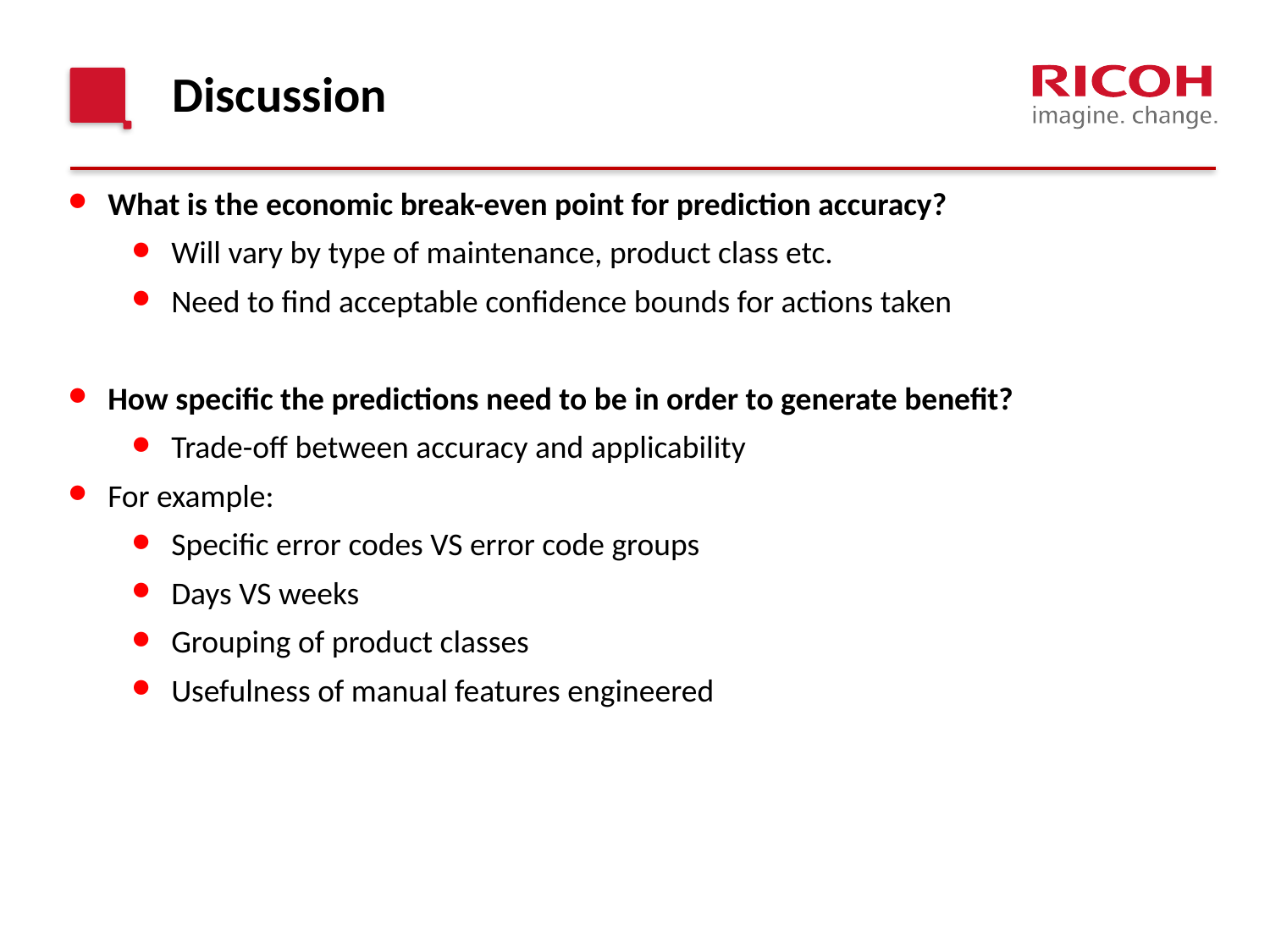

Discussion
What is the economic break-even point for prediction accuracy?
Will vary by type of maintenance, product class etc.
Need to find acceptable confidence bounds for actions taken

How specific the predictions need to be in order to generate benefit?
Trade-off between accuracy and applicability
For example:
Specific error codes VS error code groups
Days VS weeks
Grouping of product classes
Usefulness of manual features engineered